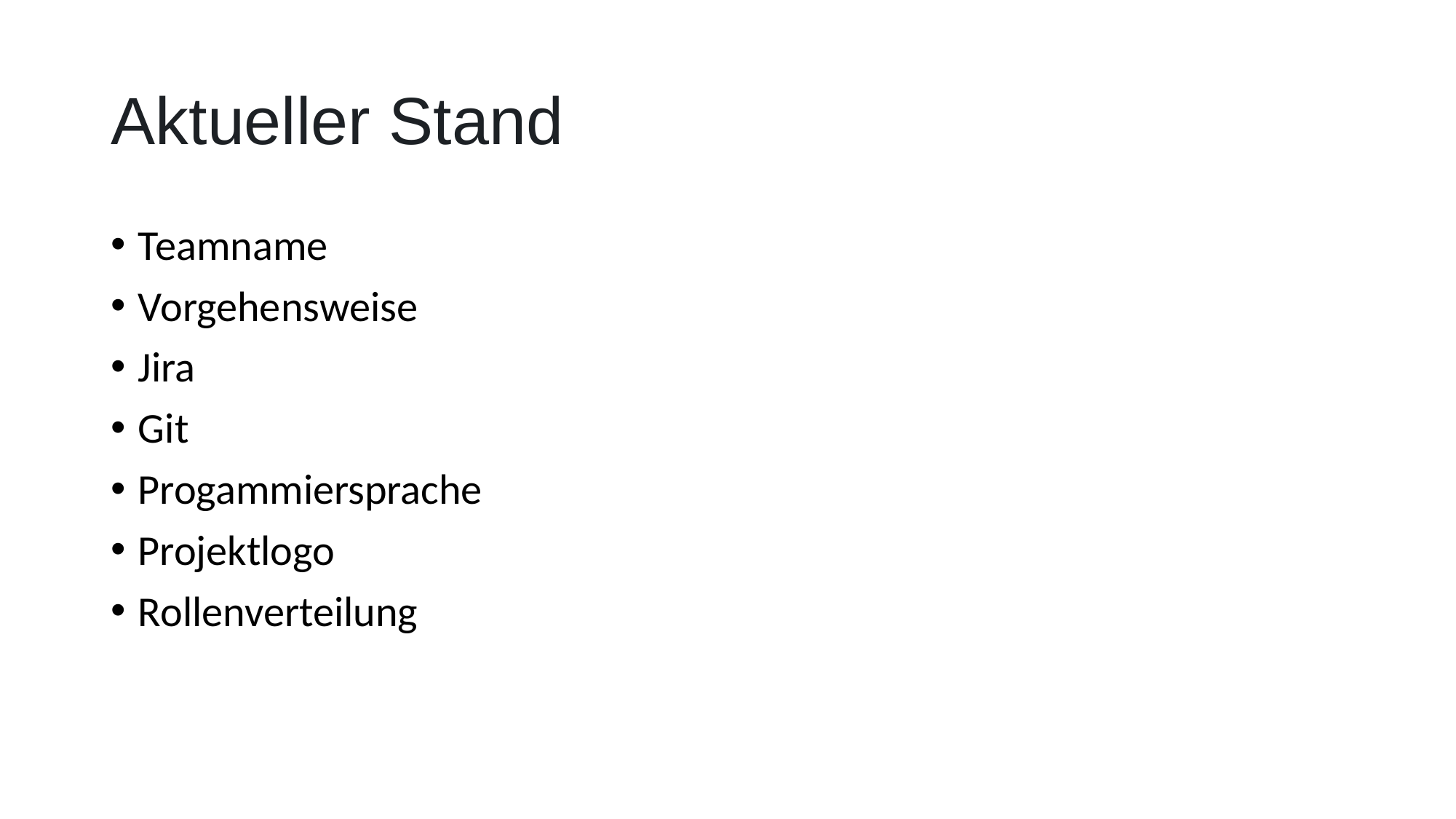

# Aktueller Stand
Teamname
Vorgehensweise
Jira
Git
Progammiersprache
Projektlogo
Rollenverteilung